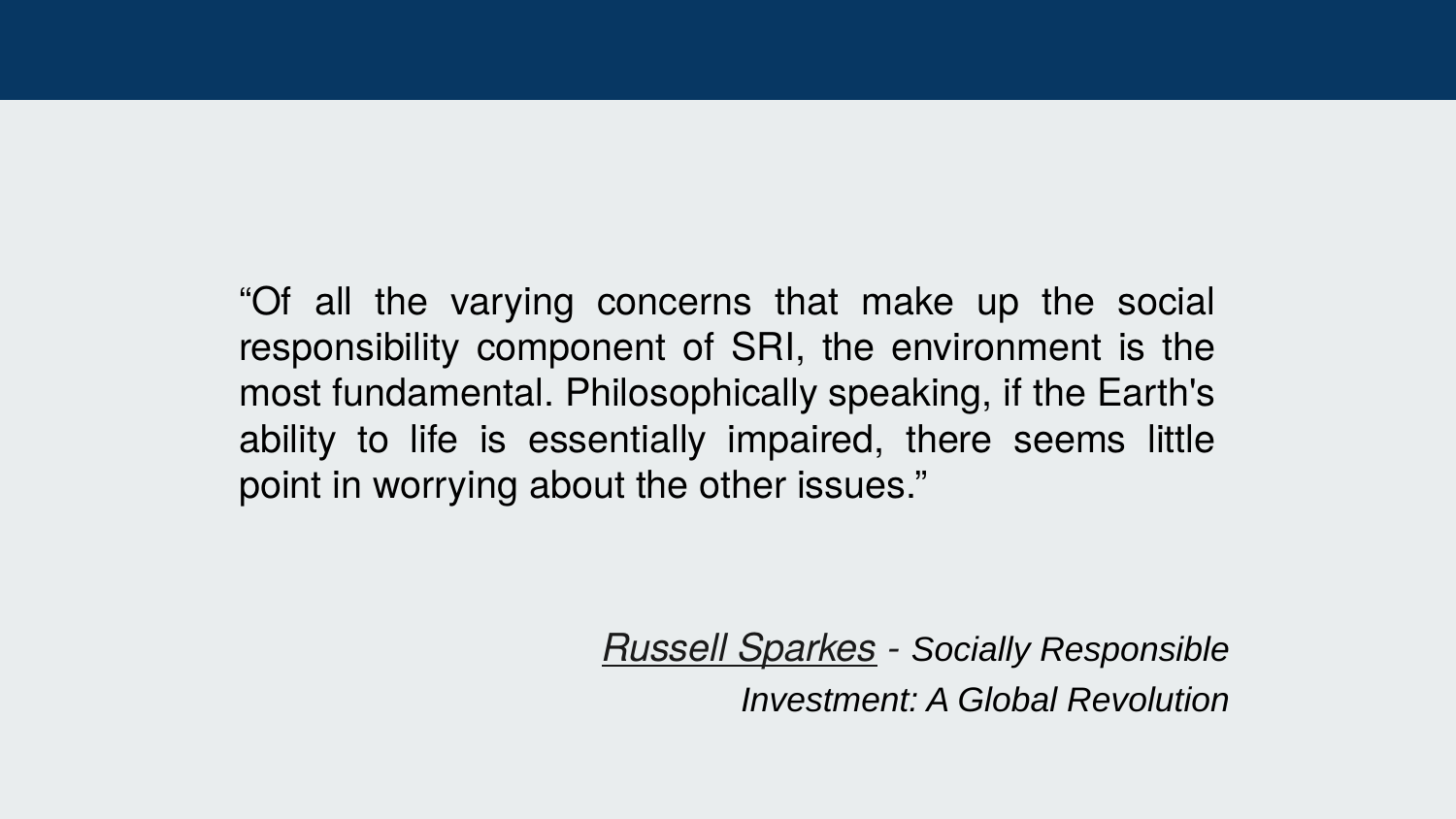

“Of all the varying concerns that make up the social responsibility component of SRI, the environment is the most fundamental. Philosophically speaking, if the Earth's ability to life is essentially impaired, there seems little point in worrying about the other issues.”
Russell Sparkes - Socially Responsible Investment: A Global Revolution